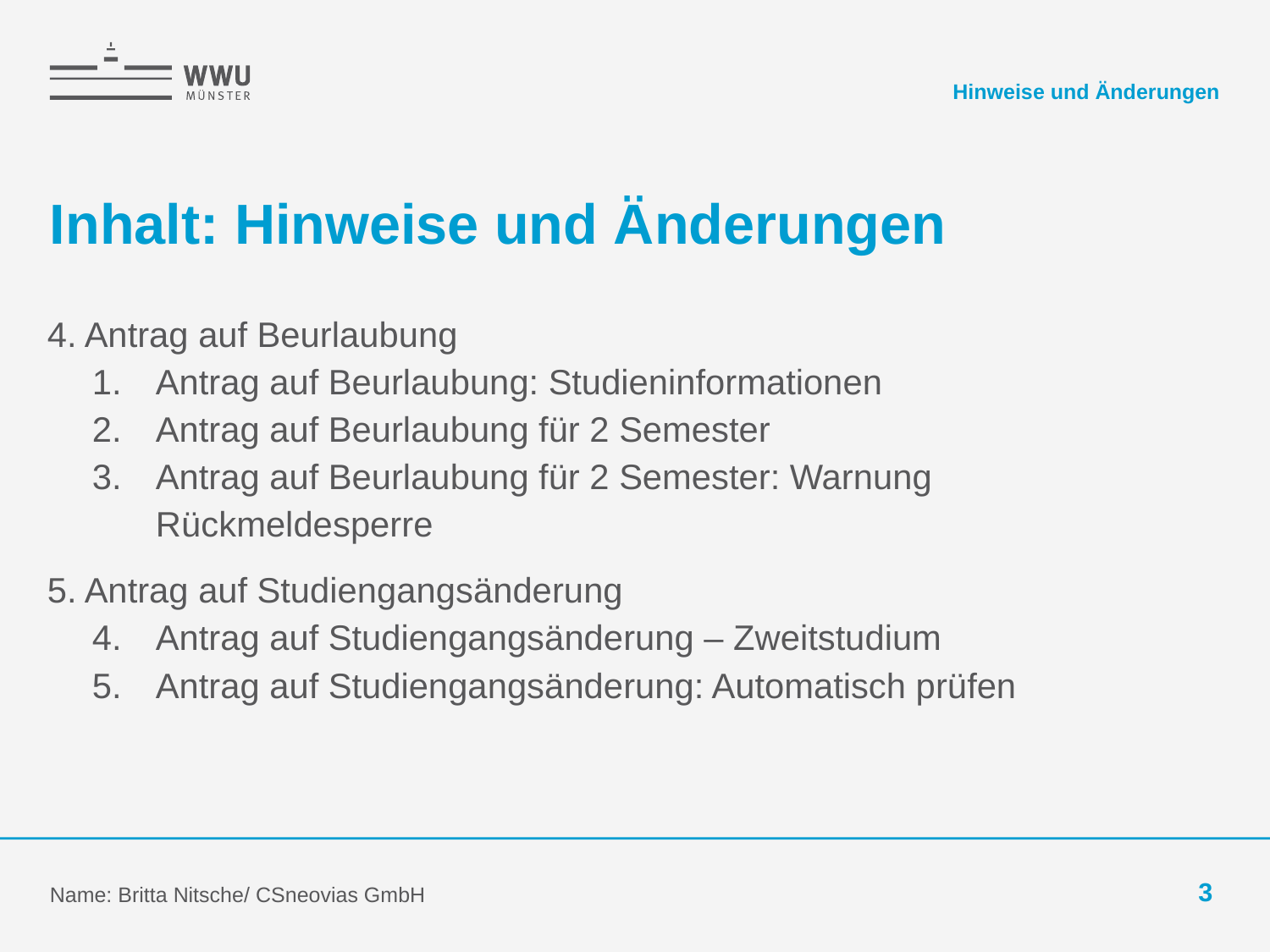

Hinweise und Änderungen
# Inhalt: Hinweise und Änderungen

4. Antrag auf Beurlaubung
Antrag auf Beurlaubung: Studieninformationen
Antrag auf Beurlaubung für 2 Semester
Antrag auf Beurlaubung für 2 Semester: Warnung Rückmeldesperre

5. Antrag auf Studiengangsänderung
Antrag auf Studiengangsänderung – Zweitstudium
Antrag auf Studiengangsänderung: Automatisch prüfen
Name: Britta Nitsche/ CSneovias GmbH
3